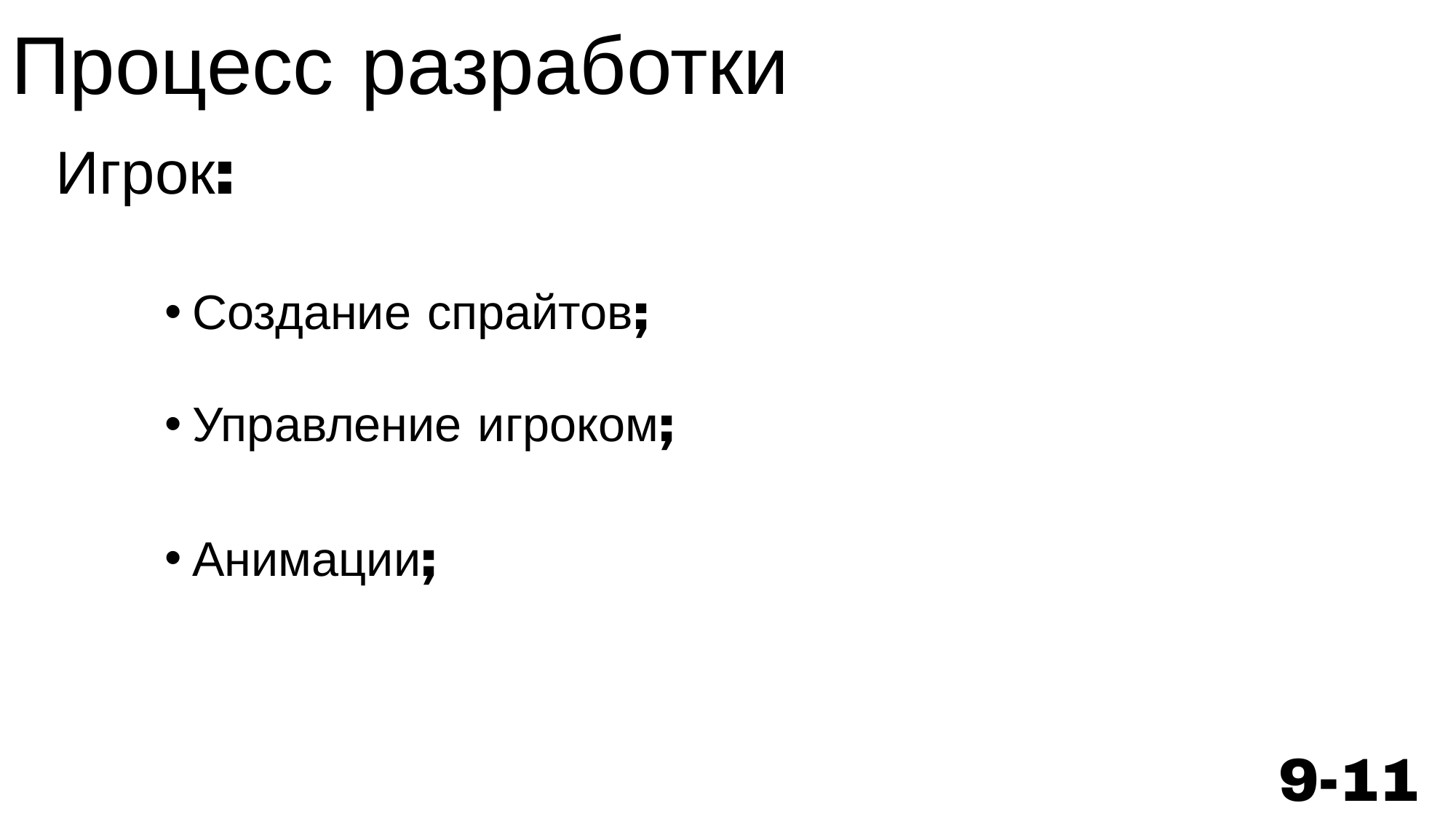

# Процесс разработки
Игрок:
Создание спрайтов;
Управление игроком;

Анимации;
9-11